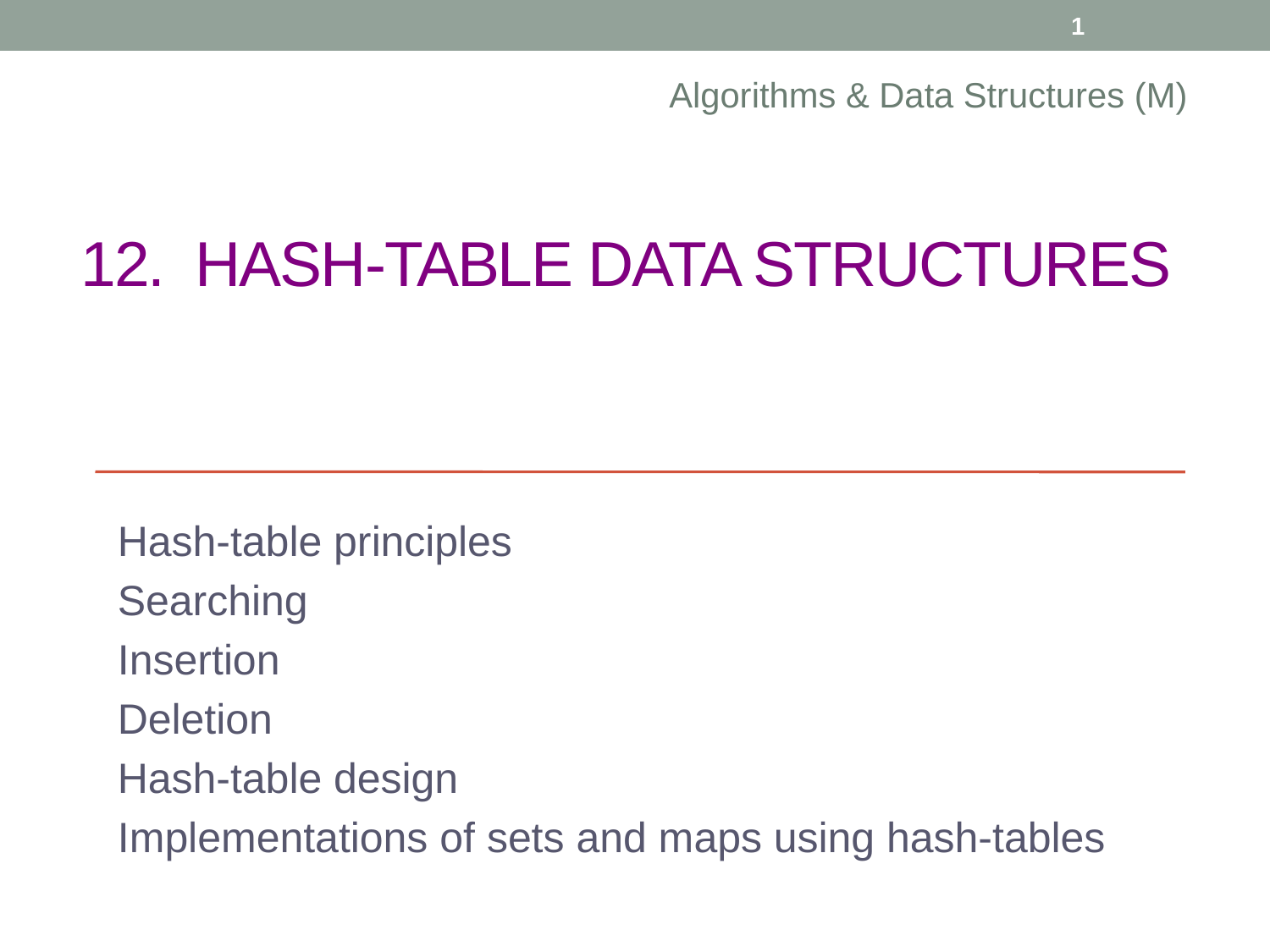

1
Algorithms & Data Structures (M)
# 12.  Hash-Table Data Structures
Hash-table principles
Searching
Insertion
Deletion
Hash-table design
Implementations of sets and maps using hash-tables
© 2008 David A Watt, University of Glasgow